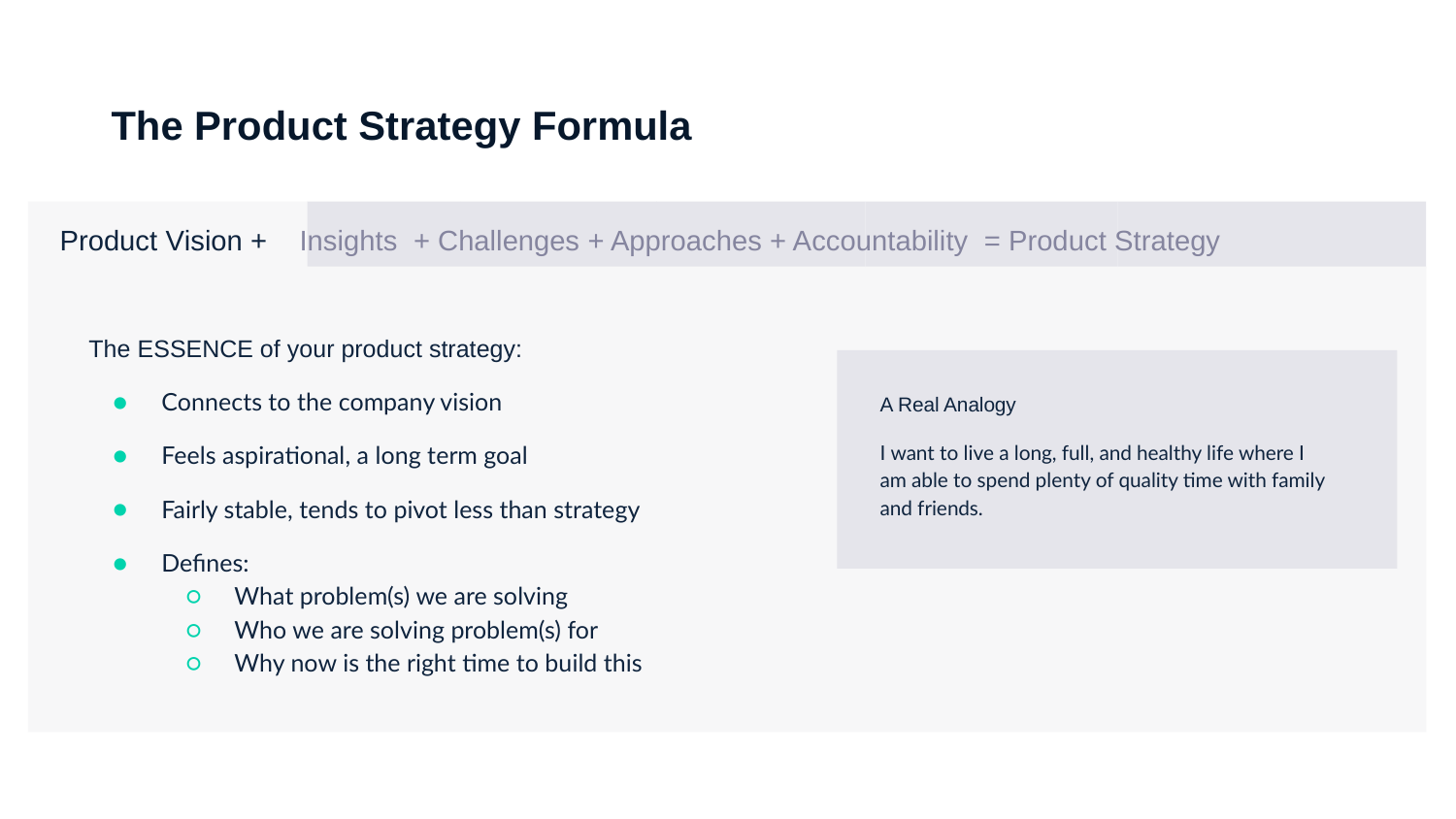

# The Product Strategy Formula

Product Vision +    Insights  + Challenges + Approaches + Accountability  = Product Strategy

The ESSENCE of your product strategy:
Connects to the company vision
Feels aspirational, a long term goal
Fairly stable, tends to pivot less than strategy
Defines:
What problem(s) we are solving
Who we are solving problem(s) for
Why now is the right time to build this

A Real Analogy
I want to live a long, full, and healthy life where I am able to spend plenty of quality time with family and friends.